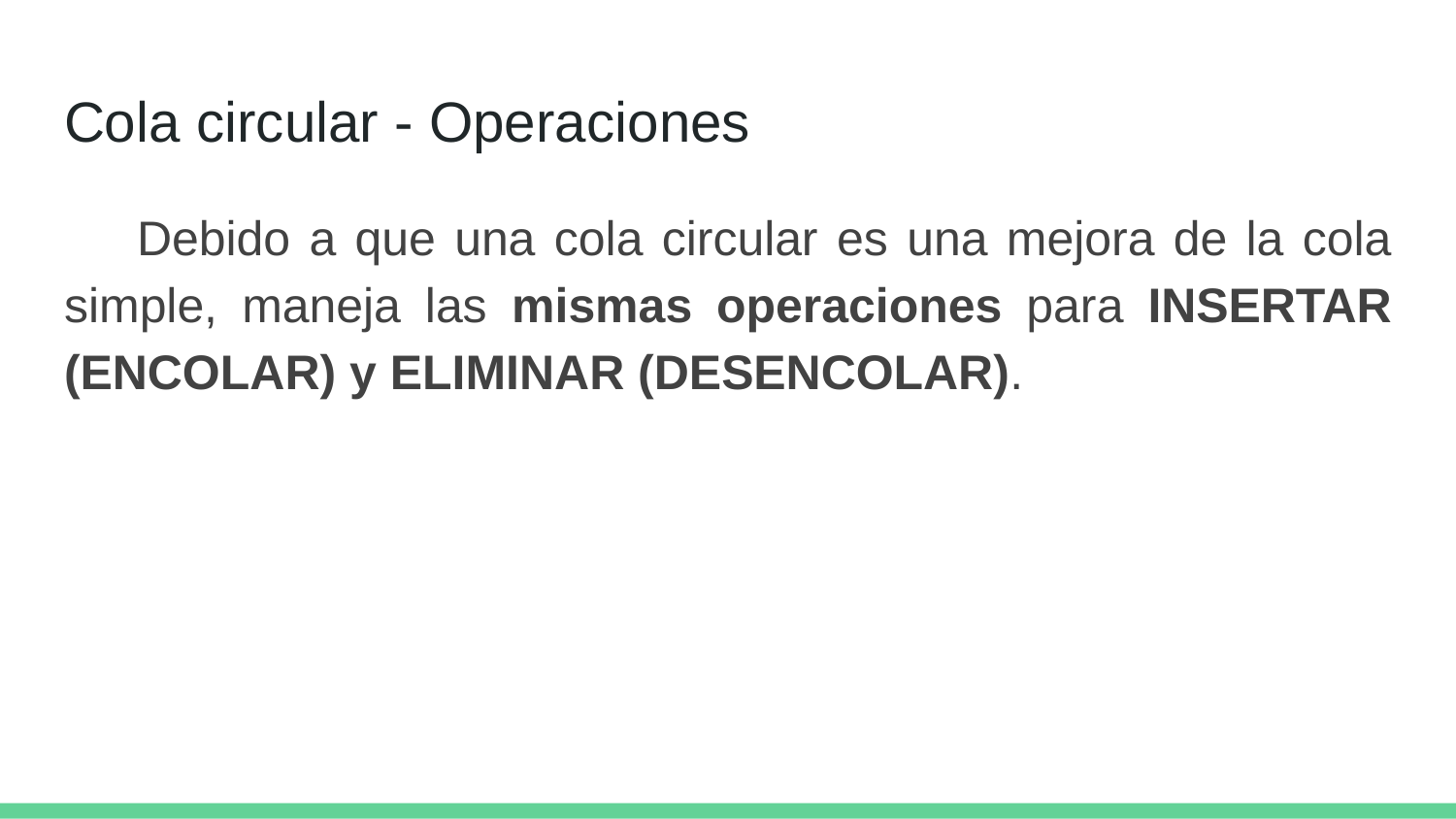

# Cola circular - Operaciones
Debido a que una cola circular es una mejora de la cola simple, maneja las mismas operaciones para INSERTAR (ENCOLAR) y ELIMINAR (DESENCOLAR).